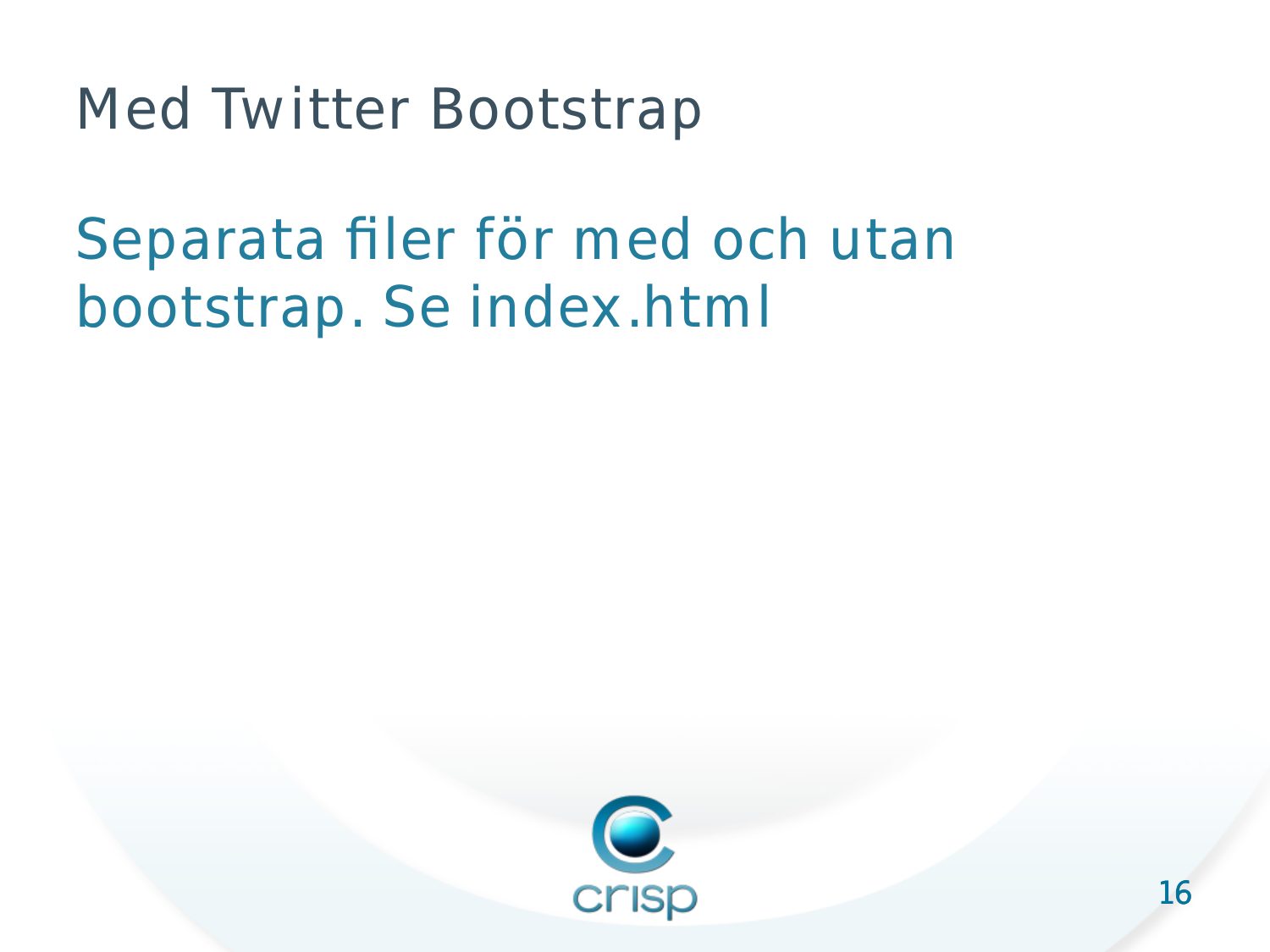

# Med Twitter Bootstrap
Separata filer för med och utan bootstrap. Se index.html
16